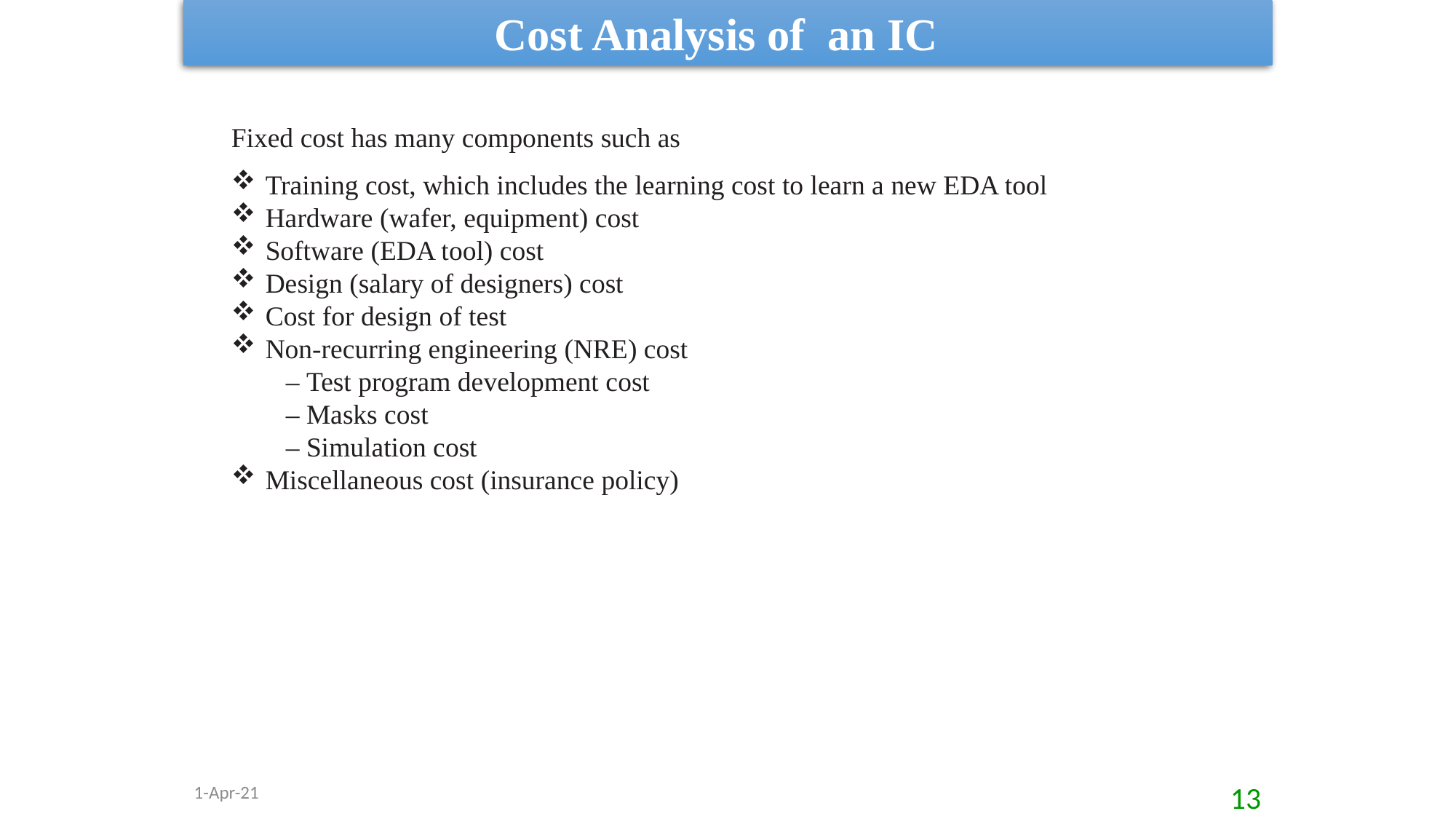

Cost Analysis of  an IC

Fixed cost has many components such as

Training cost, which includes the learning cost to learn a new EDA tool
Hardware (wafer, equipment) cost
Software (EDA tool) cost
Design (salary of designers) cost
Cost for design of test
Non-recurring engineering (NRE) cost
– Test program development cost
– Masks cost
– Simulation cost
Miscellaneous cost (insurance policy)
1-Apr-21
13